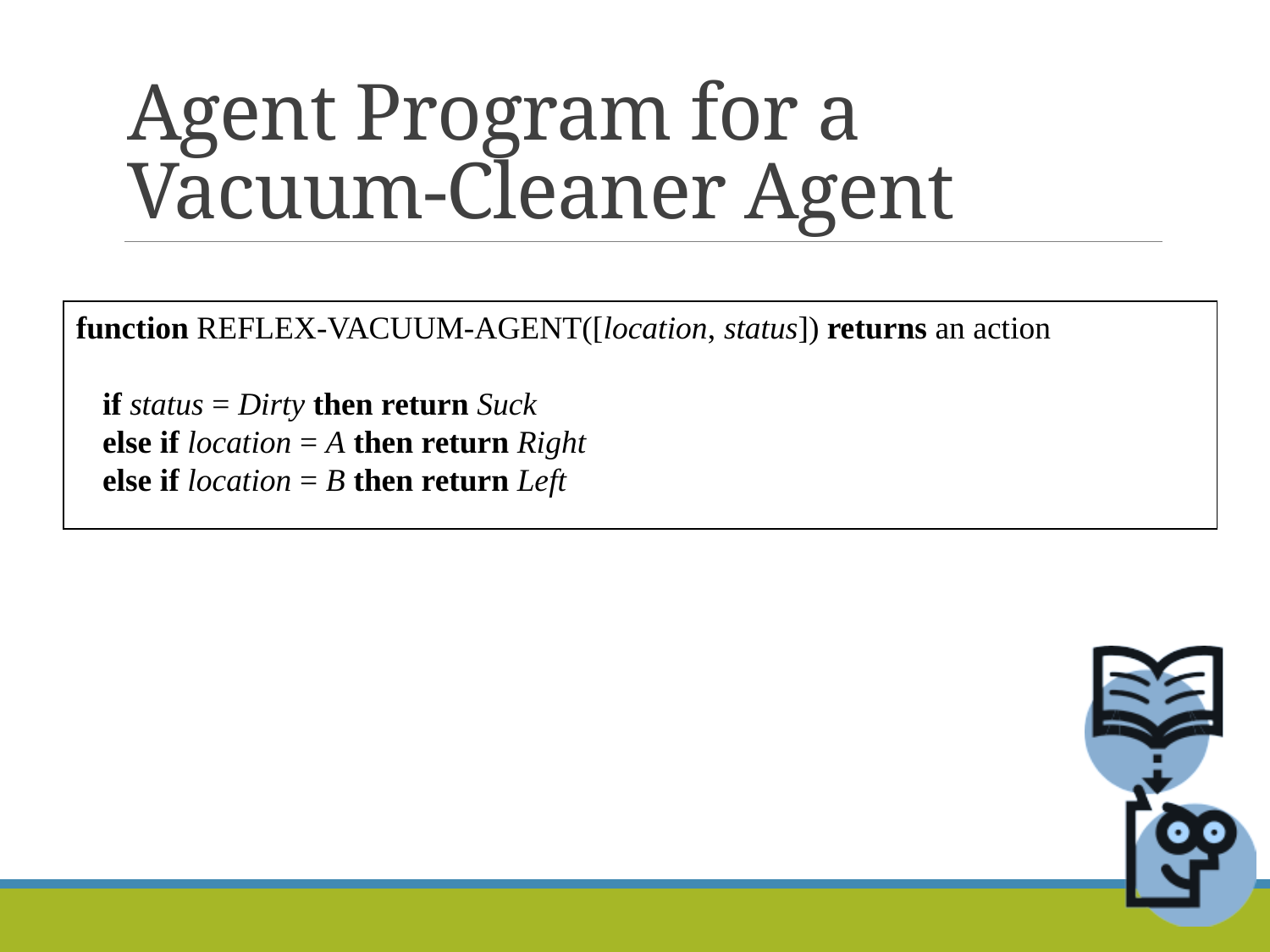

# Agent Program for a Vacuum-Cleaner Agent
function REFLEX-VACUUM-AGENT([location, status]) returns an action

	if status = Dirty then return Suck
	else if location = A then return Right
	else if location = B then return Left